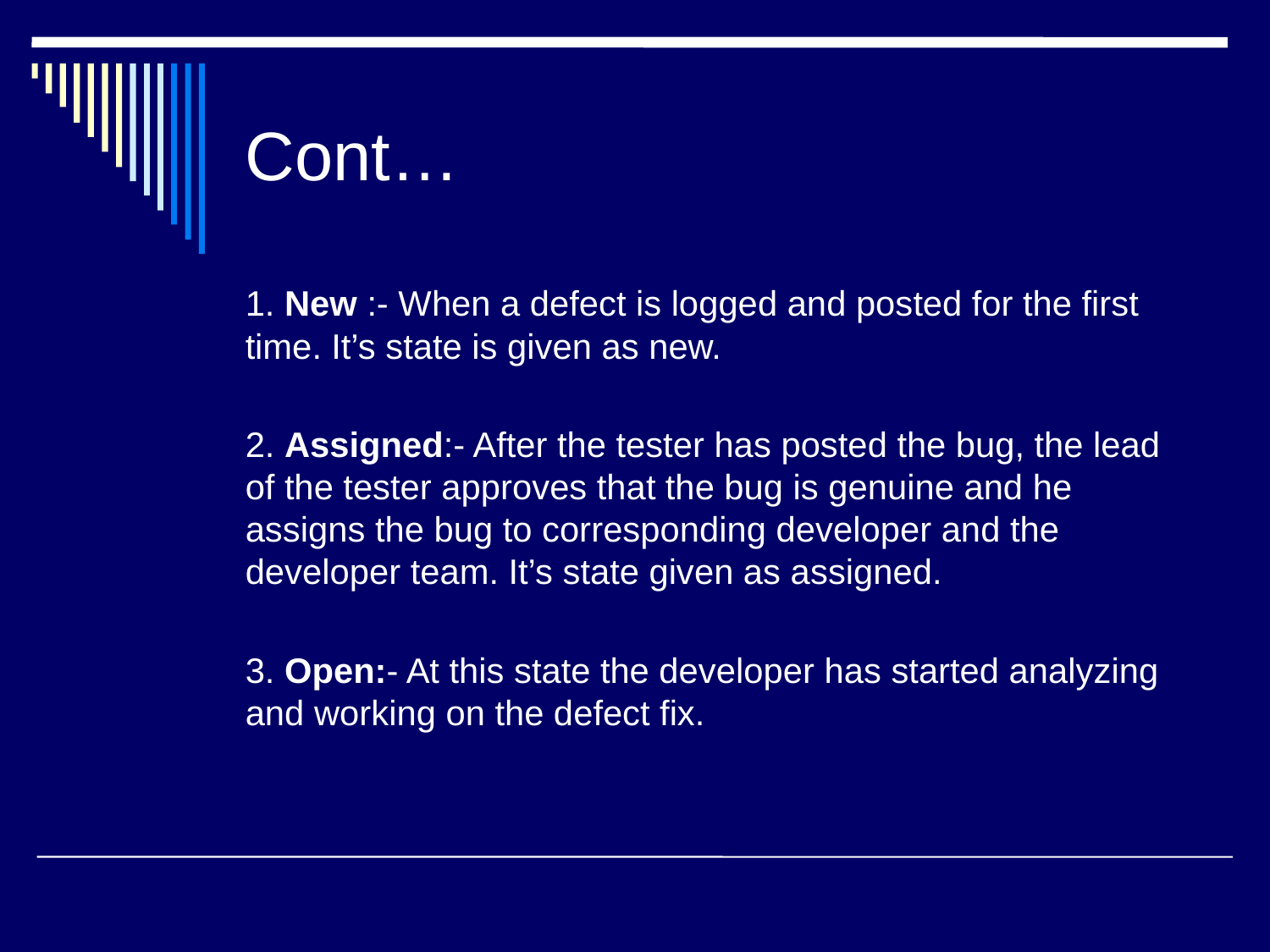

# Cont…
1. New :- When a defect is logged and posted for the first time. It’s state is given as new.

2. Assigned:- After the tester has posted the bug, the lead of the tester approves that the bug is genuine and he assigns the bug to corresponding developer and the developer team. It’s state given as assigned.

3. Open:- At this state the developer has started analyzing and working on the defect fix.